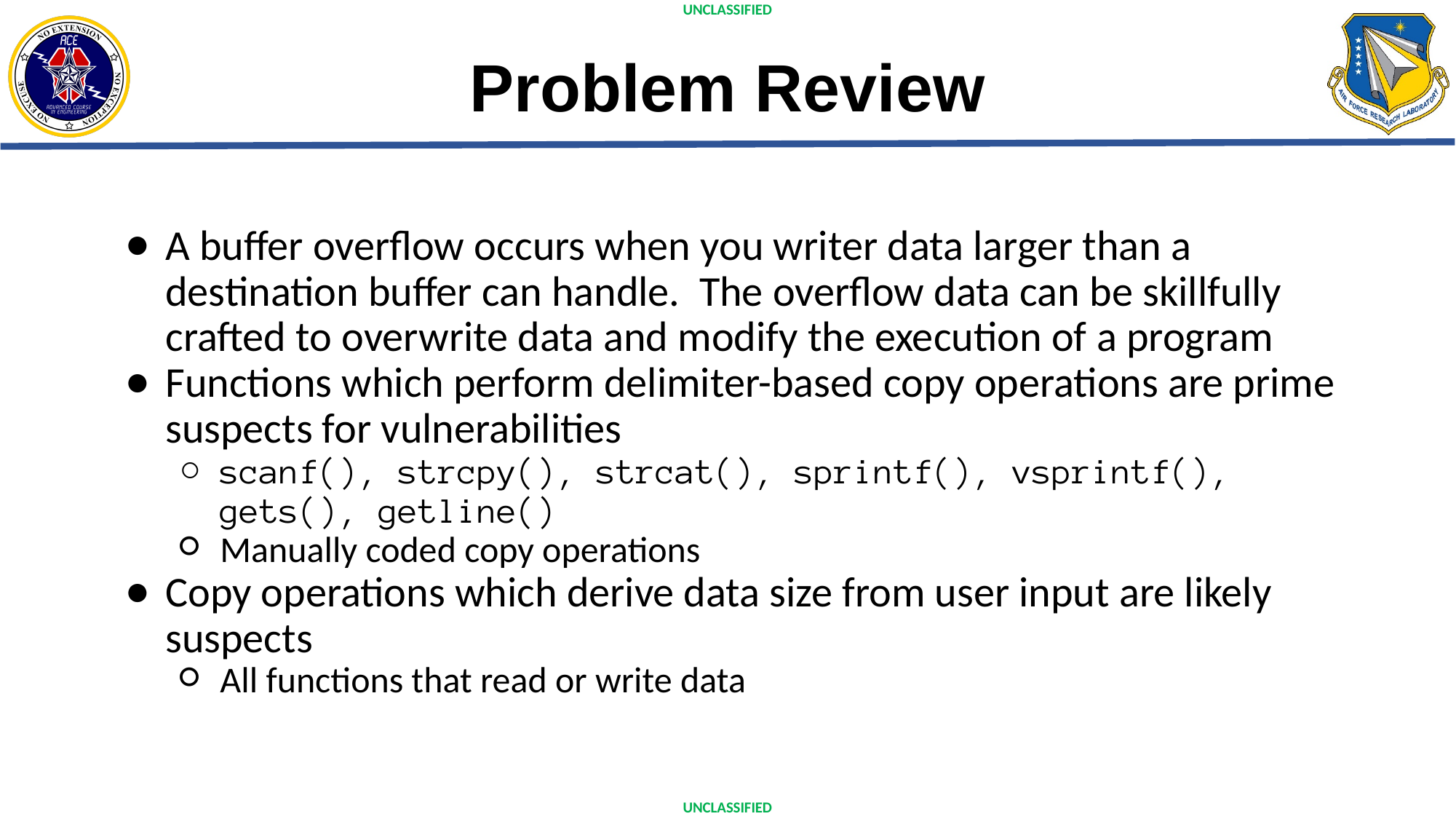

# Problem Review
A buffer overflow occurs when you writer data larger than a destination buffer can handle.  The overflow data can be skillfully crafted to overwrite data and modify the execution of a program
Functions which perform delimiter-based copy operations are prime suspects for vulnerabilities
scanf(), strcpy(), strcat(), sprintf(), vsprintf(), gets(), getline()
Manually coded copy operations
Copy operations which derive data size from user input are likely suspects
All functions that read or write data